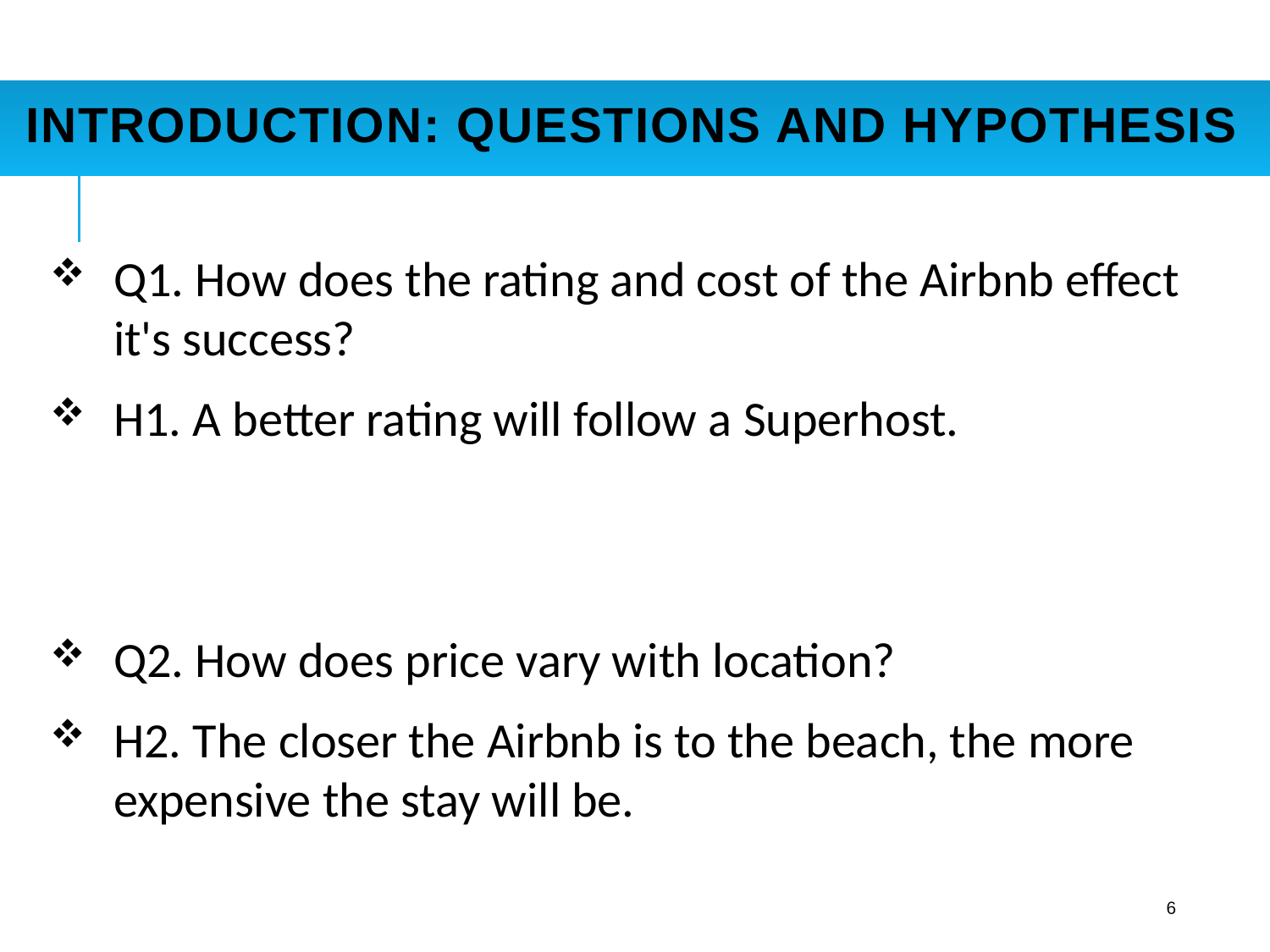

# Introduction: Questions and Hypothesis
Q1. How does the rating and cost of the Airbnb effect it's success?
H1. A better rating will follow a Superhost.

Q2. How does price vary with location?
H2. The closer the Airbnb is to the beach, the more expensive the stay will be.

6